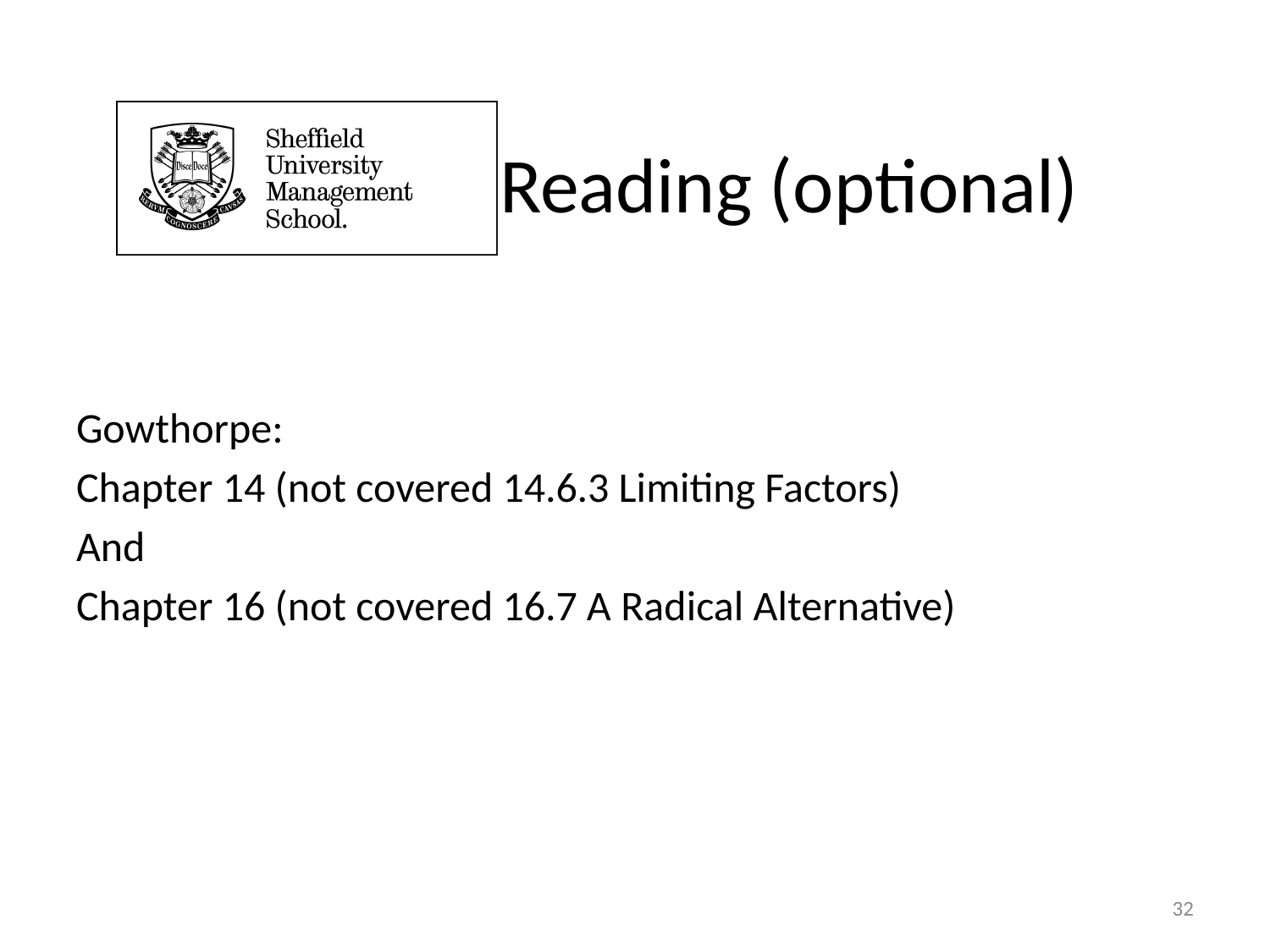

# Reading (optional)

Gowthorpe:
Chapter 14 (not covered 14.6.3 Limiting Factors)
And
Chapter 16 (not covered 16.7 A Radical Alternative)

32